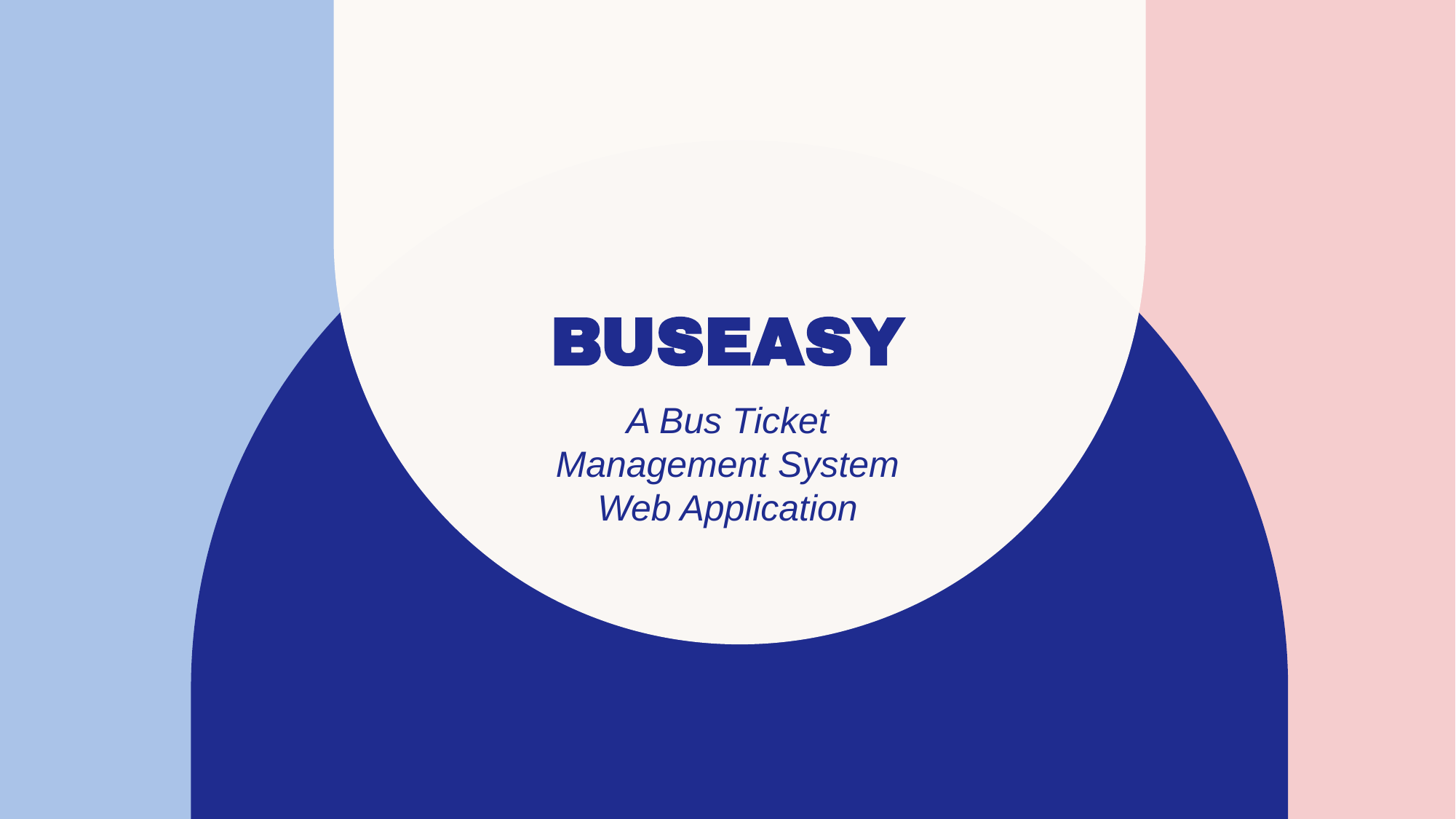

# BusEasy
A Bus Ticket Management System Web Application